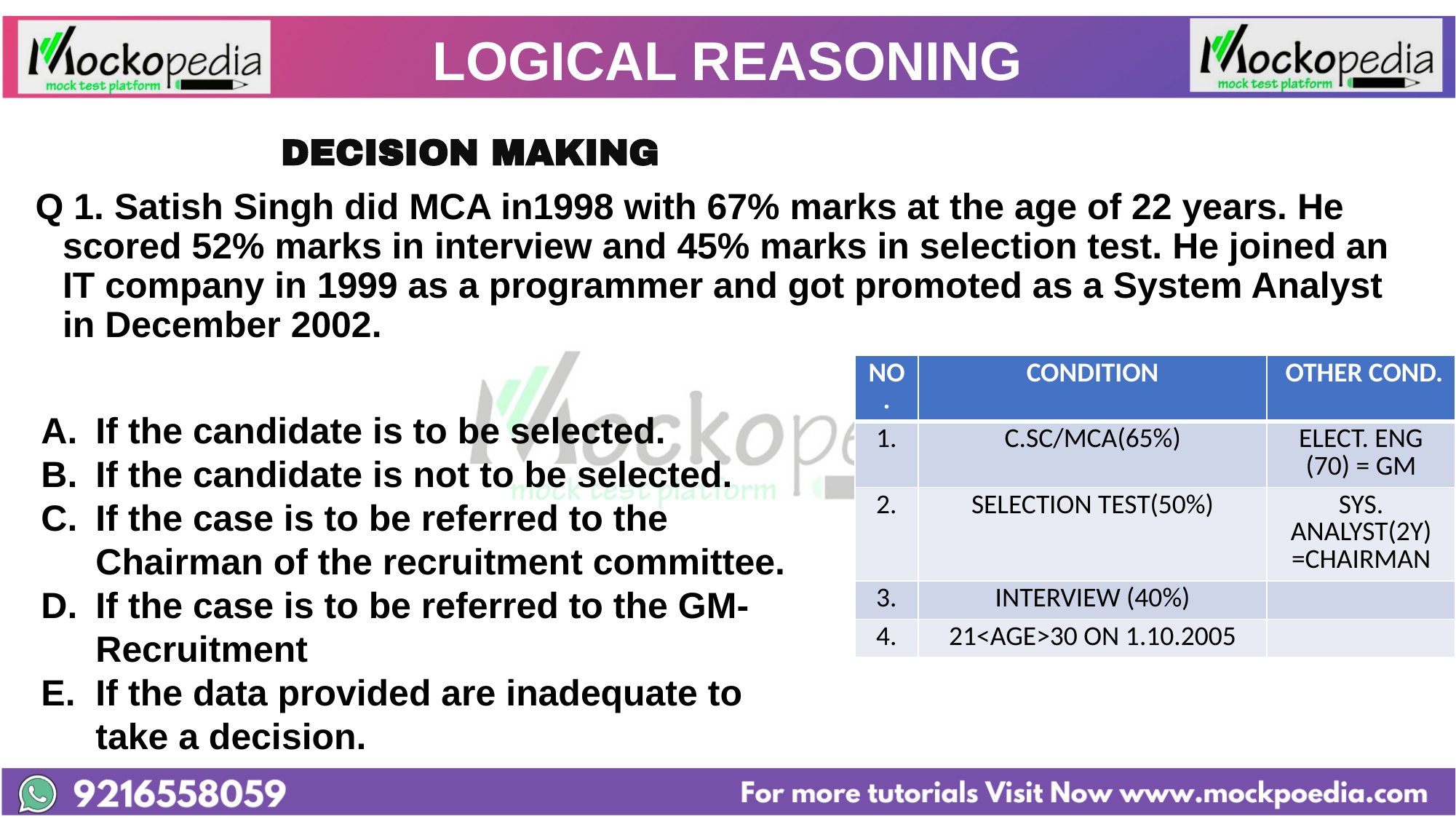

# LOGICAL REASONING
			DECISION MAKING
Q 1. Satish Singh did MCA in1998 with 67% marks at the age of 22 years. He scored 52% marks in interview and 45% marks in selection test. He joined an IT company in 1999 as a programmer and got promoted as a System Analyst in December 2002.

| NO. | CONDITION | OTHER COND. |
| --- | --- | --- |
| 1. | C.SC/MCA(65%) | ELECT. ENG (70) = GM |
| 2. | SELECTION TEST(50%) | SYS. ANALYST(2Y) =CHAIRMAN |
| 3. | INTERVIEW (40%) |  |
| 4. | 21<AGE>30 ON 1.10.2005 |  |
If the candidate is to be selected.
If the candidate is not to be selected.
If the case is to be referred to the Chairman of the recruitment committee.
If the case is to be referred to the GM- Recruitment
If the data provided are inadequate to take a decision.